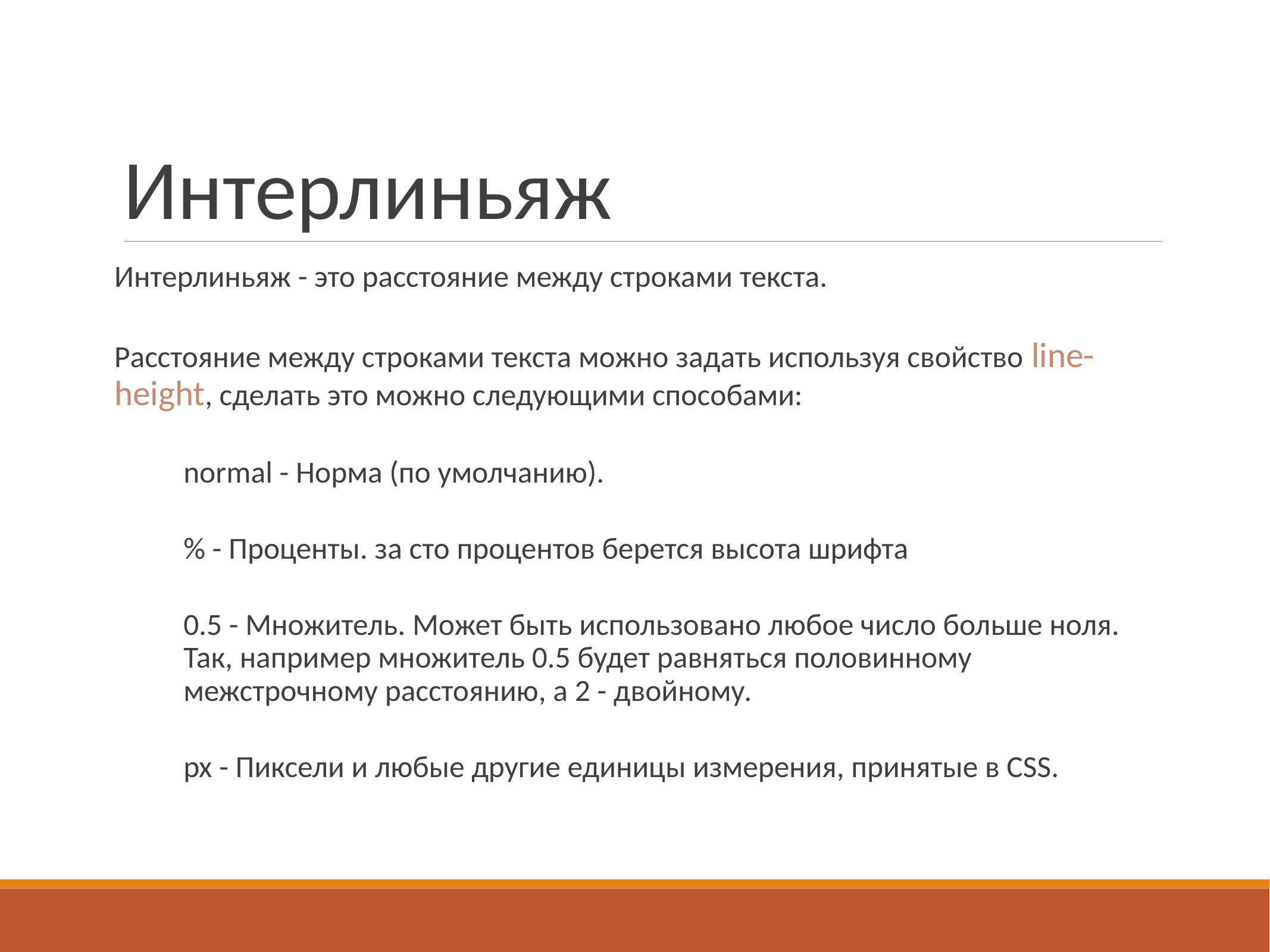

# Интерлиньяж
Интерлиньяж - это расстояние между строками текста.
Расстояние между строками текста можно задать используя свойство line-height, сделать это можно следующими способами:
normal - Норма (по умолчанию).
% - Проценты. за сто процентов берется высота шрифта
0.5 - Множитель. Может быть использовано любое число больше ноля. Так, например множитель 0.5 будет равняться половинному межстрочному расстоянию, а 2 - двойному.
px - Пиксели и любые другие единицы измерения, принятые в CSS.